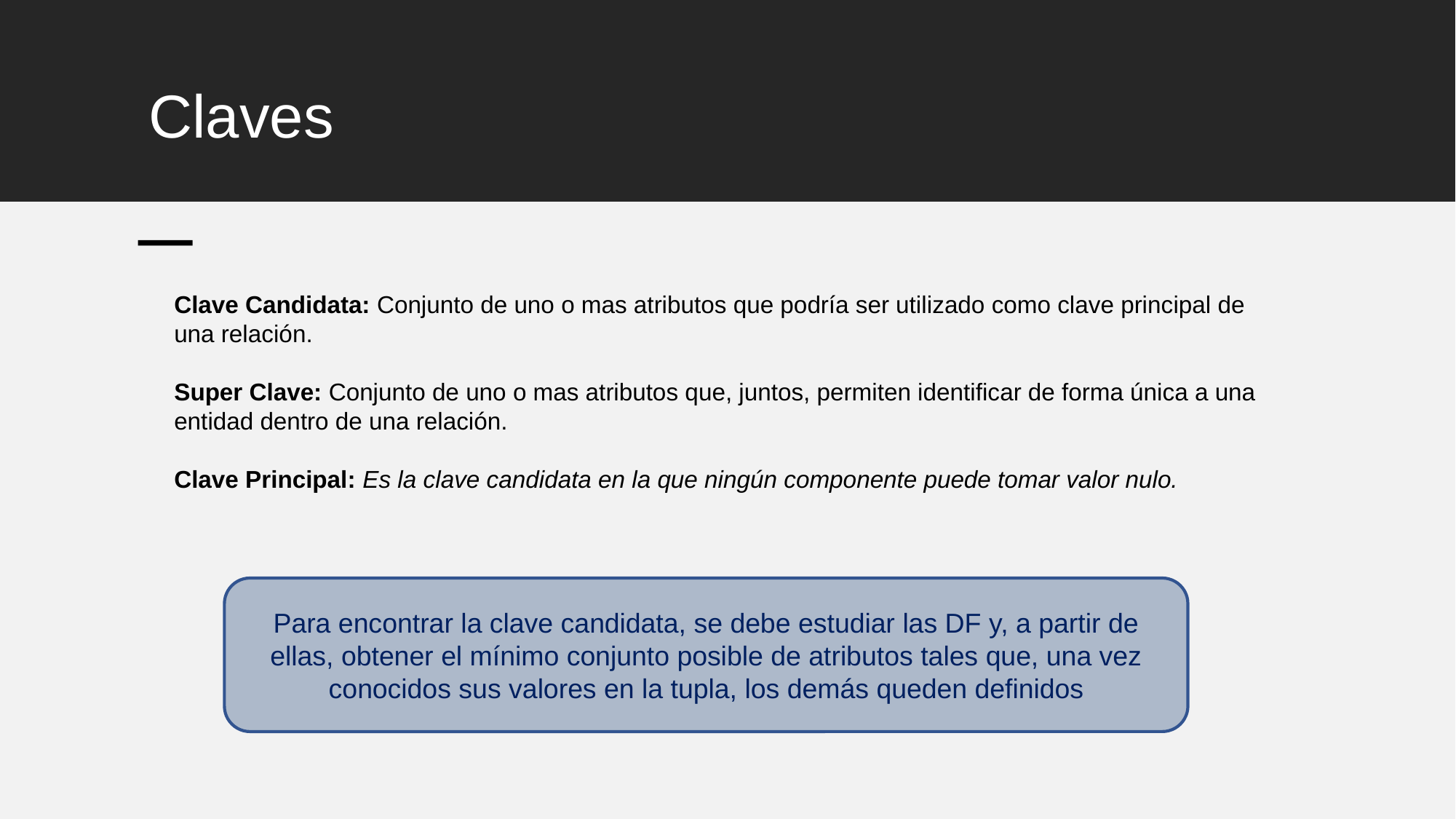

Claves

Clave Candidata: Conjunto de uno o mas atributos que podría ser utilizado como clave principal de una relación.

Super Clave: Conjunto de uno o mas atributos que, juntos, permiten identificar de forma única a una entidad dentro de una relación.

Clave Principal: Es la clave candidata en la que ningún componente puede tomar valor nulo.
Para encontrar la clave candidata, se debe estudiar las DF y, a partir de ellas, obtener el mínimo conjunto posible de atributos tales que, una vez conocidos sus valores en la tupla, los demás queden definidos